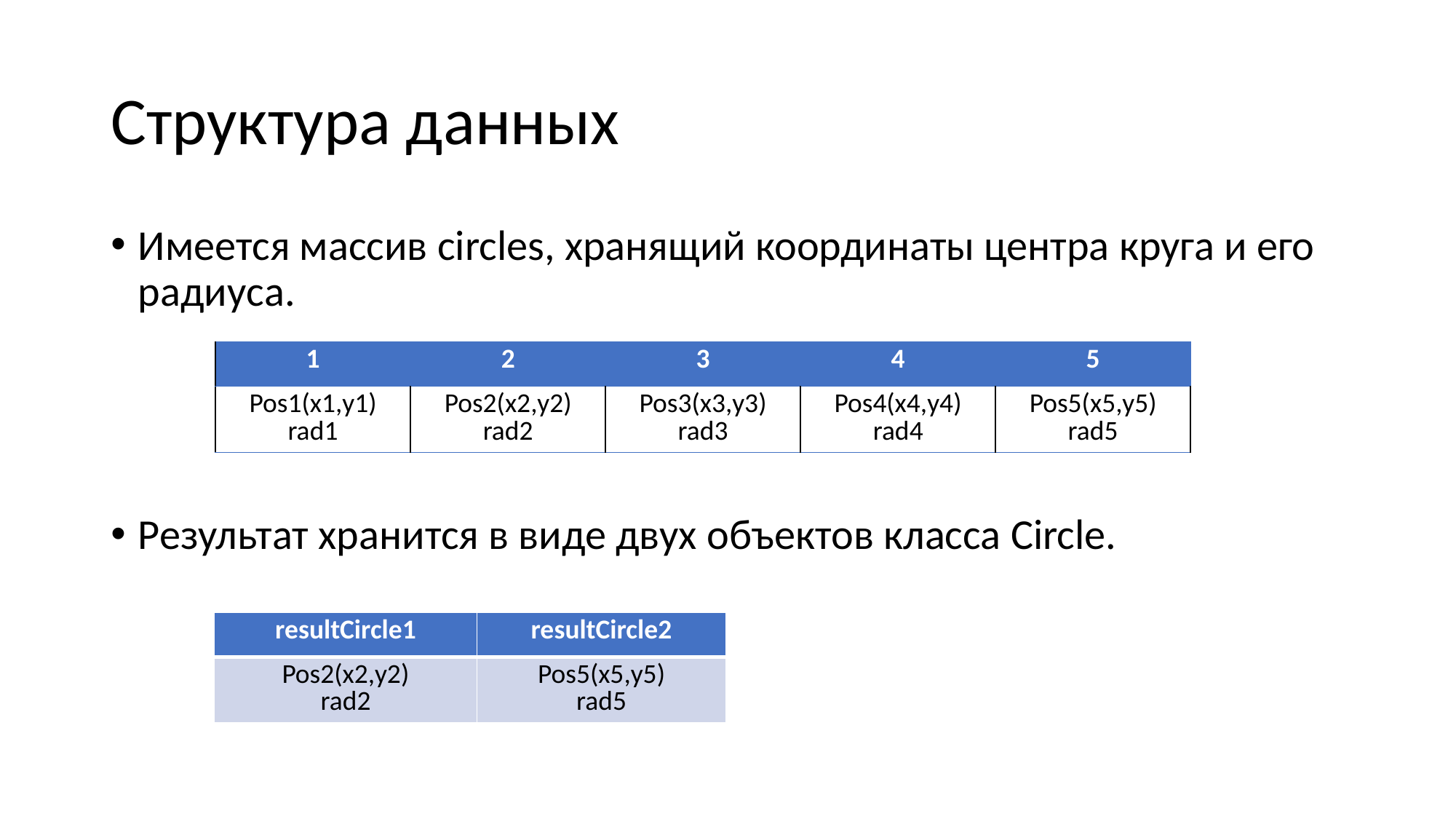

# Структура данных
Имеется массив circles, хранящий координаты центра круга и его радиуса.

Результат хранится в виде двух объектов класса Circle.

| 1 | 2 | 3 | 4 | 5 |
| --- | --- | --- | --- | --- |
| Pos1(x1,y1) rad1 | Pos2(x2,y2) rad2 | Pos3(x3,y3) rad3 | Pos4(x4,y4) rad4 | Pos5(x5,y5) rad5 |
| resultCircle1 | resultCircle2 |
| --- | --- |
| Pos2(x2,y2) rad2 | Pos5(x5,y5) rad5 |